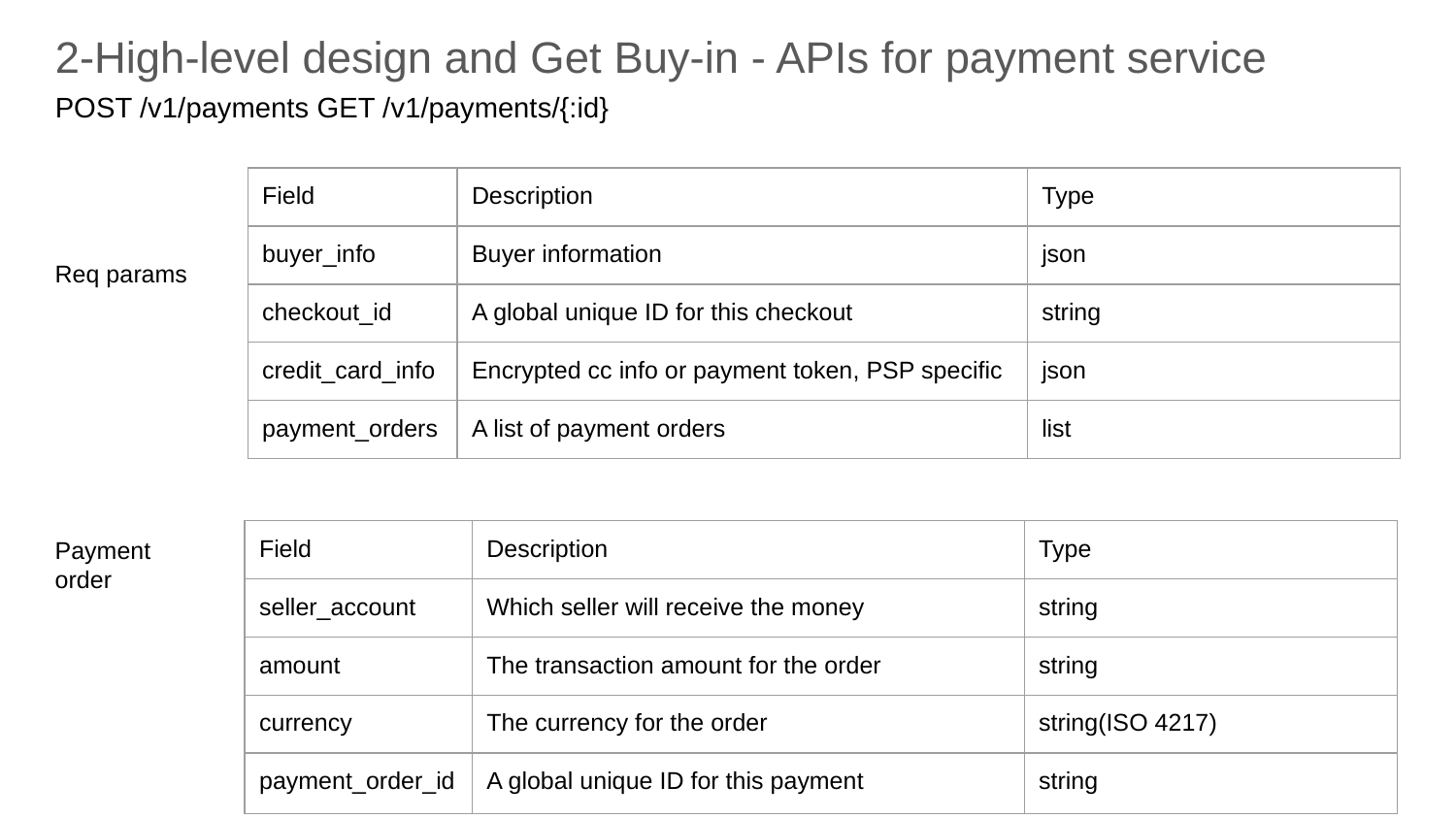

# 2-High-level design and Get Buy-in - APIs for payment service
POST /v1/payments GET /v1/payments/{:id}
| Field | Description | Type |
| --- | --- | --- |
| buyer\_info | Buyer information | json |
| checkout\_id | A global unique ID for this checkout | string |
| credit\_card\_info | Encrypted cc info or payment token, PSP specific | json |
| payment\_orders | A list of payment orders | list |
Req params
Payment order
| Field | Description | Type |
| --- | --- | --- |
| seller\_account | Which seller will receive the money | string |
| amount | The transaction amount for the order | string |
| currency | The currency for the order | string(ISO 4217) |
| payment\_order\_id | A global unique ID for this payment | string |